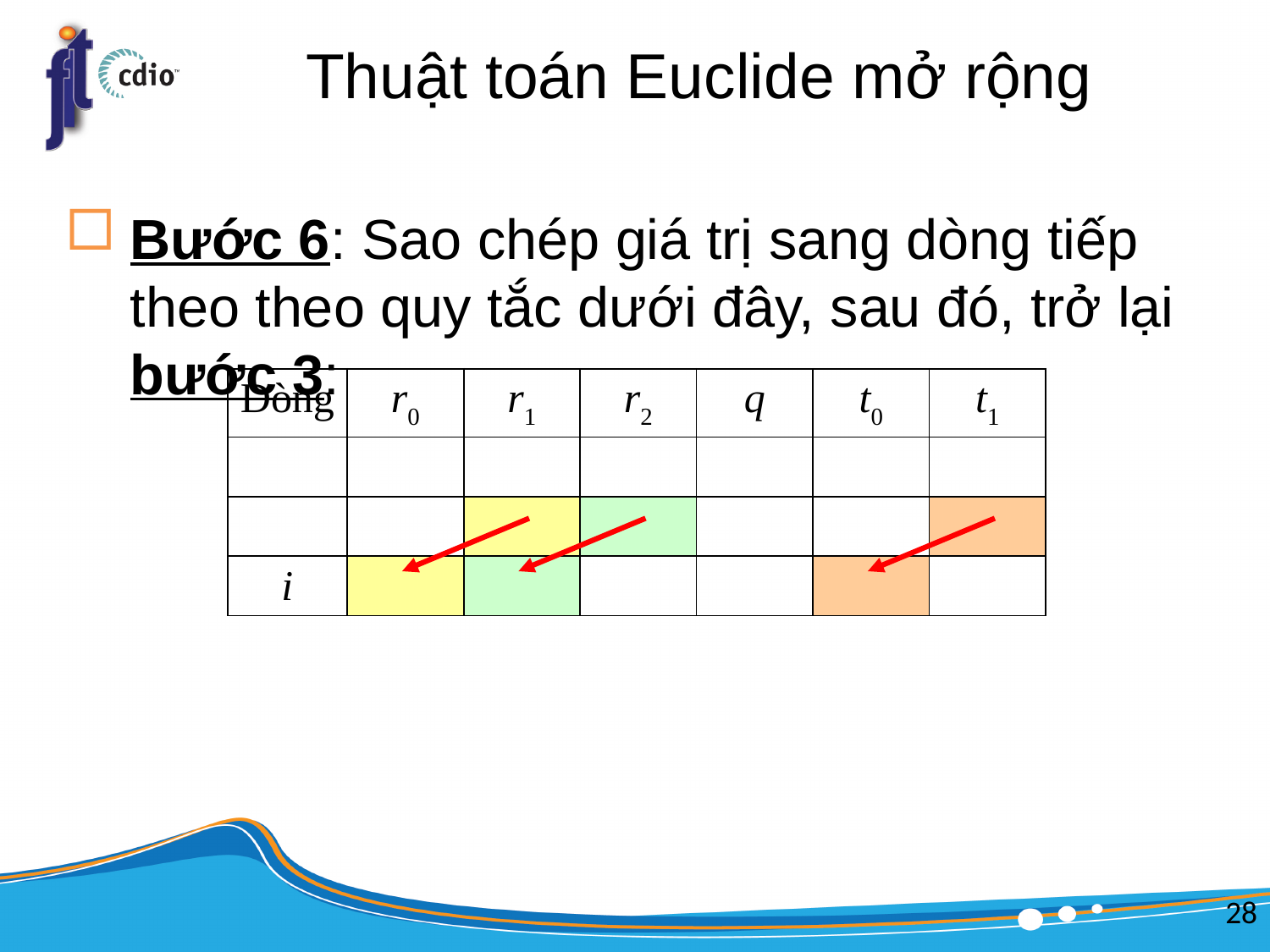

# Thuật toán Euclide mở rộng
Bước 6: Sao chép giá trị sang dòng tiếp theo theo quy tắc dưới đây, sau đó, trở lại bước 3:

| Dòng | r0 | r1 | r2 | q | t0 | t1 |
| --- | --- | --- | --- | --- | --- | --- |
|  |  |  |  |  |  |  |
|  |  |  |  |  |  |  |
| i |  |  |  |  |  |  |

28